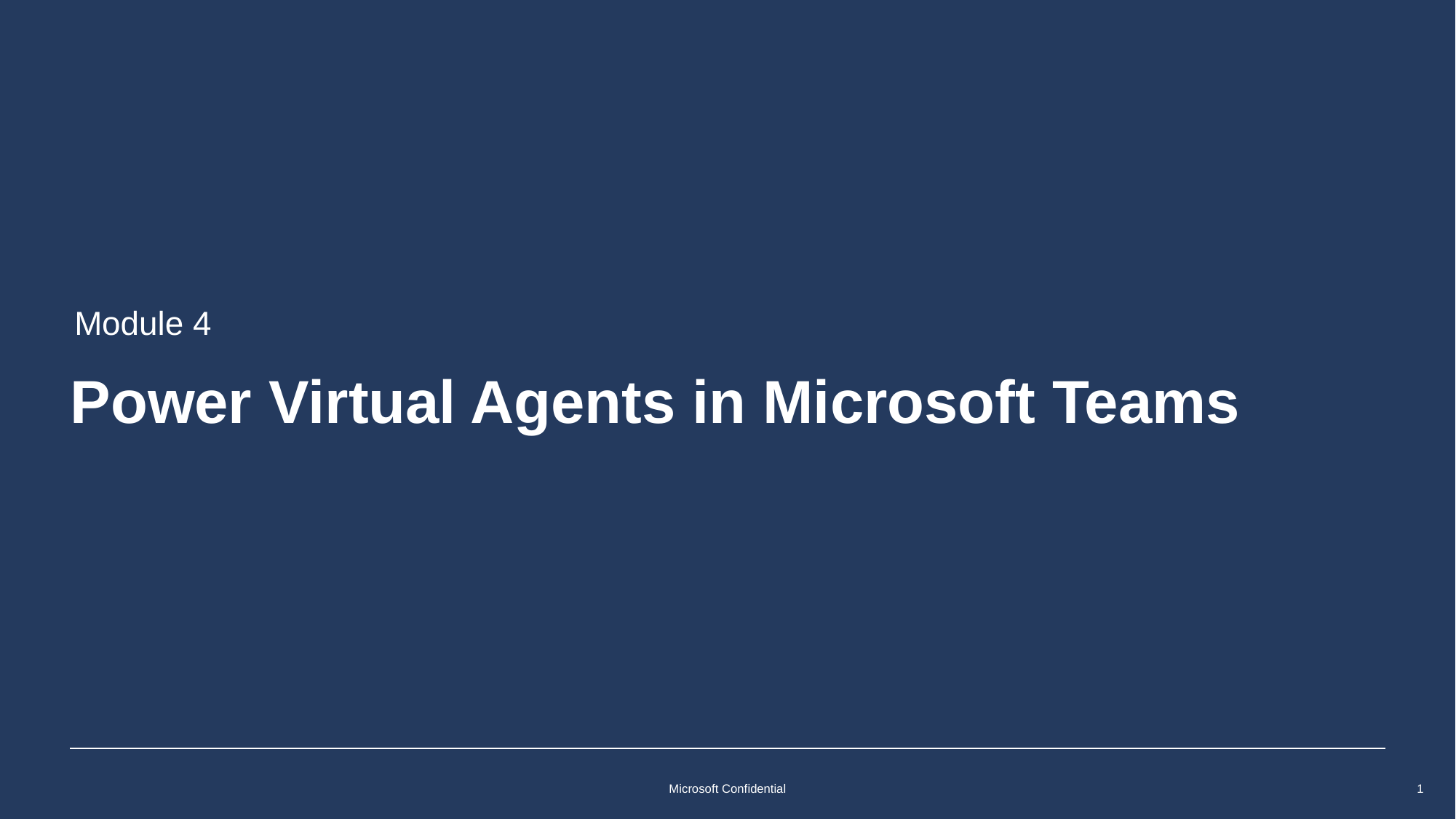

Module 4
# Power Virtual Agents in Microsoft Teams
Microsoft Confidential
1